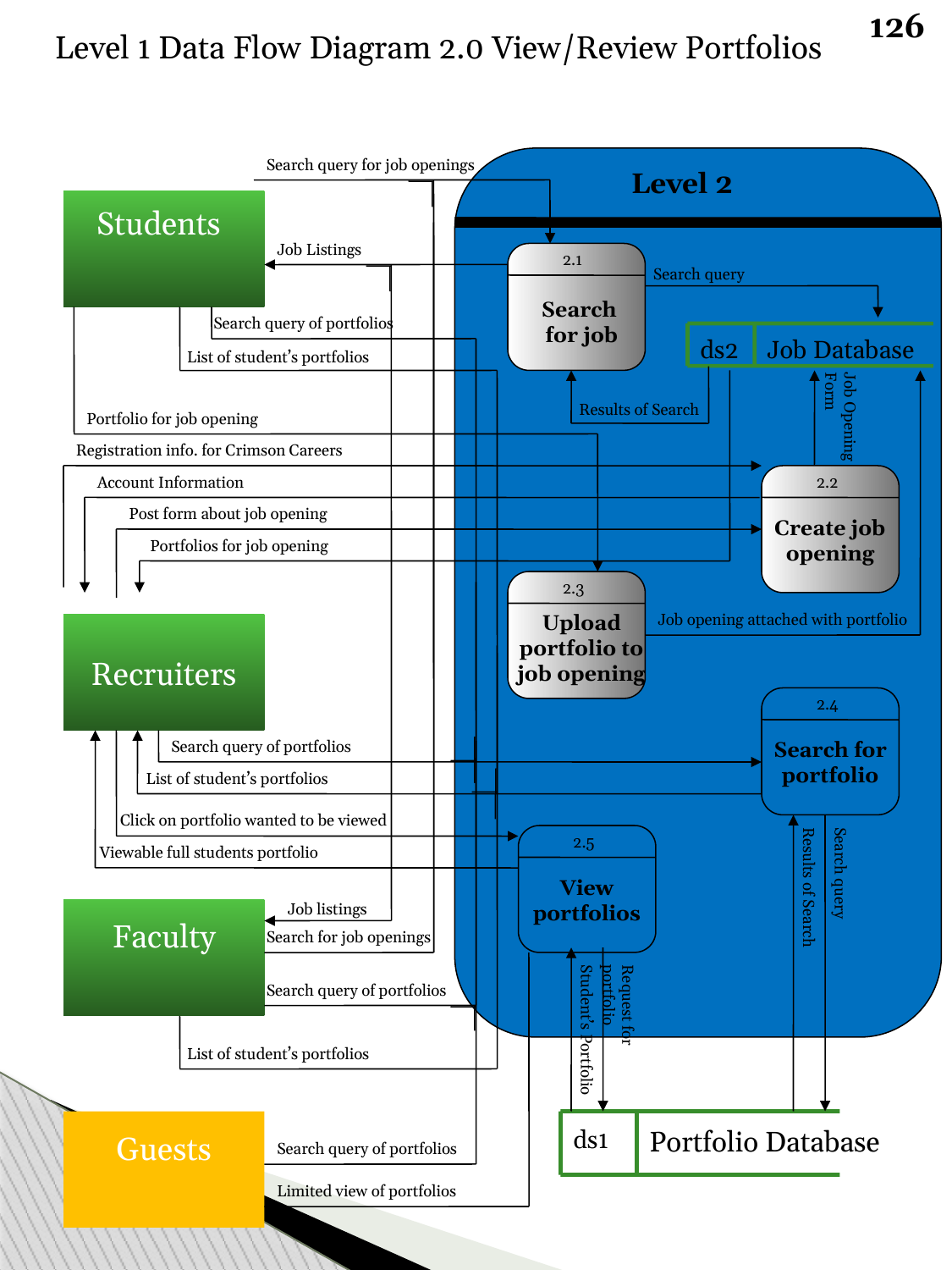

126
Level 1 Data Flow Diagram 2.0 View/Review Portfolios
Search query for job openings

Level 2

Students

Job Listings

2.1
Search query

Search
for job

Search query of portfolios

ds2
Job Database

List of student’s portfolios

Job Opening
Form
Results of Search
Portfolio for job opening

2.1

Registration info. for Crimson Careers

Search for job

Account Information

2.2

Post form about job opening

Create job opening

Portfolios for job opening

2.2

2.3

Create job opening

Upload portfolio to job opening

Job opening attached with portfolio

Recruiters

2.3

2.4

Upload portfolio to job opening

Search query of portfolios
Search for portfolio

List of student’s portfolios

2.4

Click on portfolio wanted to be viewed

2.5
Viewable full students portfolio
Search for portfolios

View portfolios
Job listings

Faculty

2.5

Search for job openings

Results of Search
Search query
View portfolios

Search query of portfolios

Request for portfolio
Student’s Portfolio

List of student’s portfolios

ds1
Portfolio Database

Guests
Search query of portfolios

Limited view of portfolios